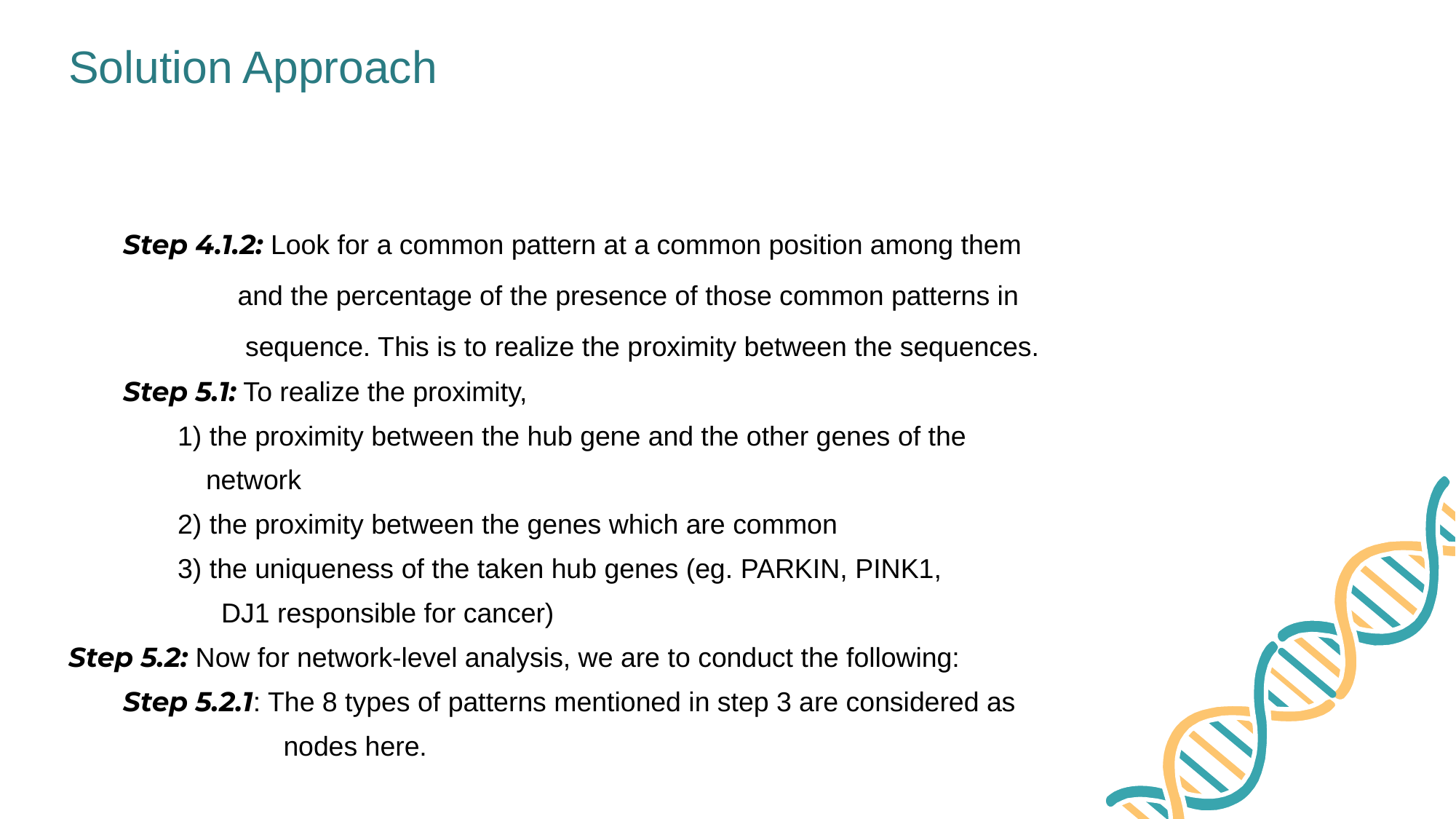

Solution Approach

Step 4.1.2: Look for a common pattern at a common position among them
               and the percentage of the presence of those common patterns in
                sequence. This is to realize the proximity between the sequences.
Step 5.1: To realize the proximity,
          	1) the proximity between the hub gene and the other genes of the
                  network
          	2) the proximity between the genes which are common
          	3) the uniqueness of the taken hub genes (eg. PARKIN, PINK1,
                    DJ1 responsible for cancer)
Step 5.2: Now for network-level analysis, we are to conduct the following:
Step 5.2.1: The 8 types of patterns mentioned in step 3 are considered as
                     nodes here.